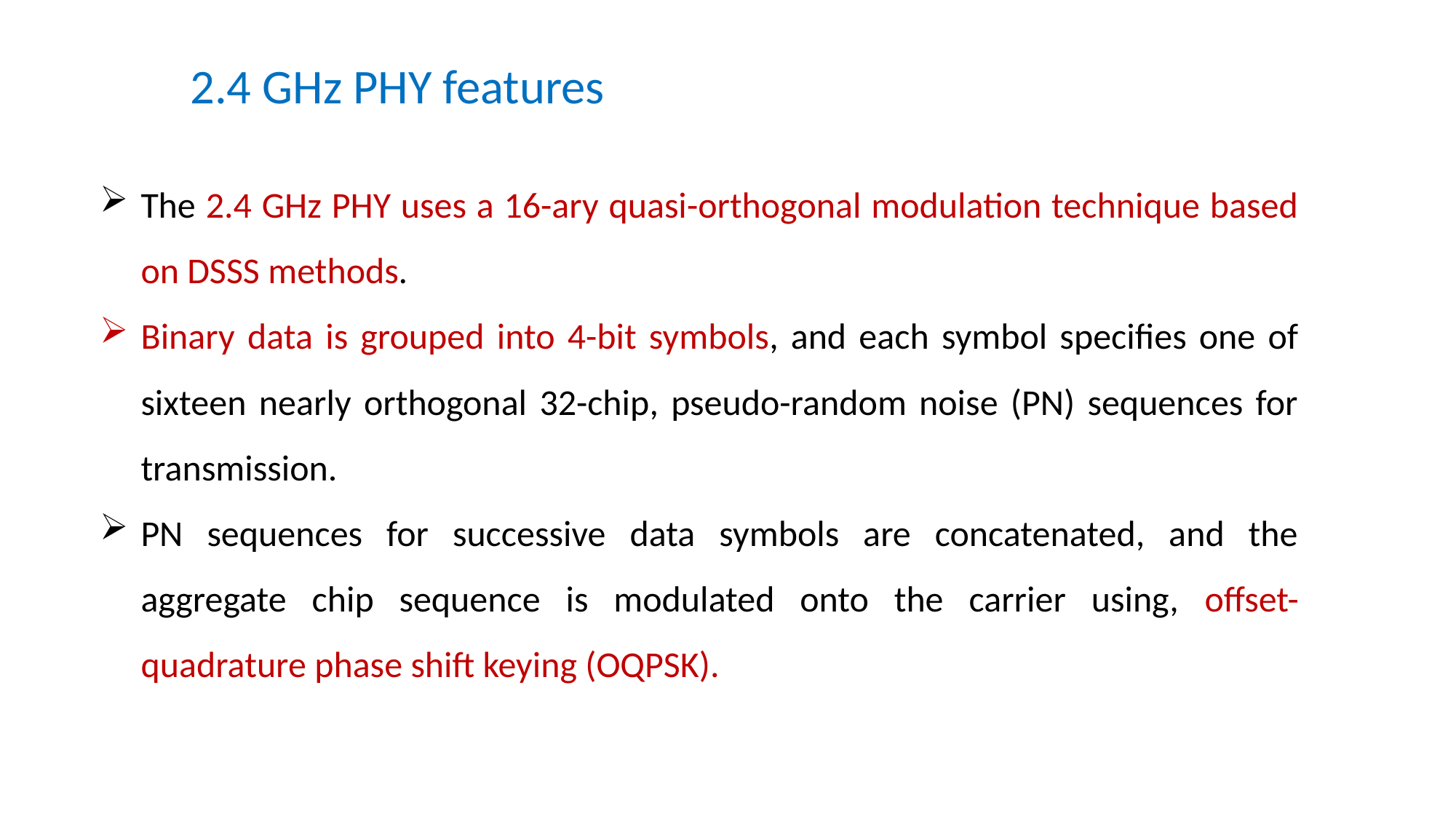

2.4 GHz PHY features
The 2.4 GHz PHY uses a 16-ary quasi-orthogonal modulation technique based on DSSS methods.
Binary data is grouped into 4-bit symbols, and each symbol specifies one of sixteen nearly orthogonal 32-chip, pseudo-random noise (PN) sequences for transmission.
PN sequences for successive data symbols are concatenated, and the aggregate chip sequence is modulated onto the carrier using, offset-quadrature phase shift keying (OQPSK).